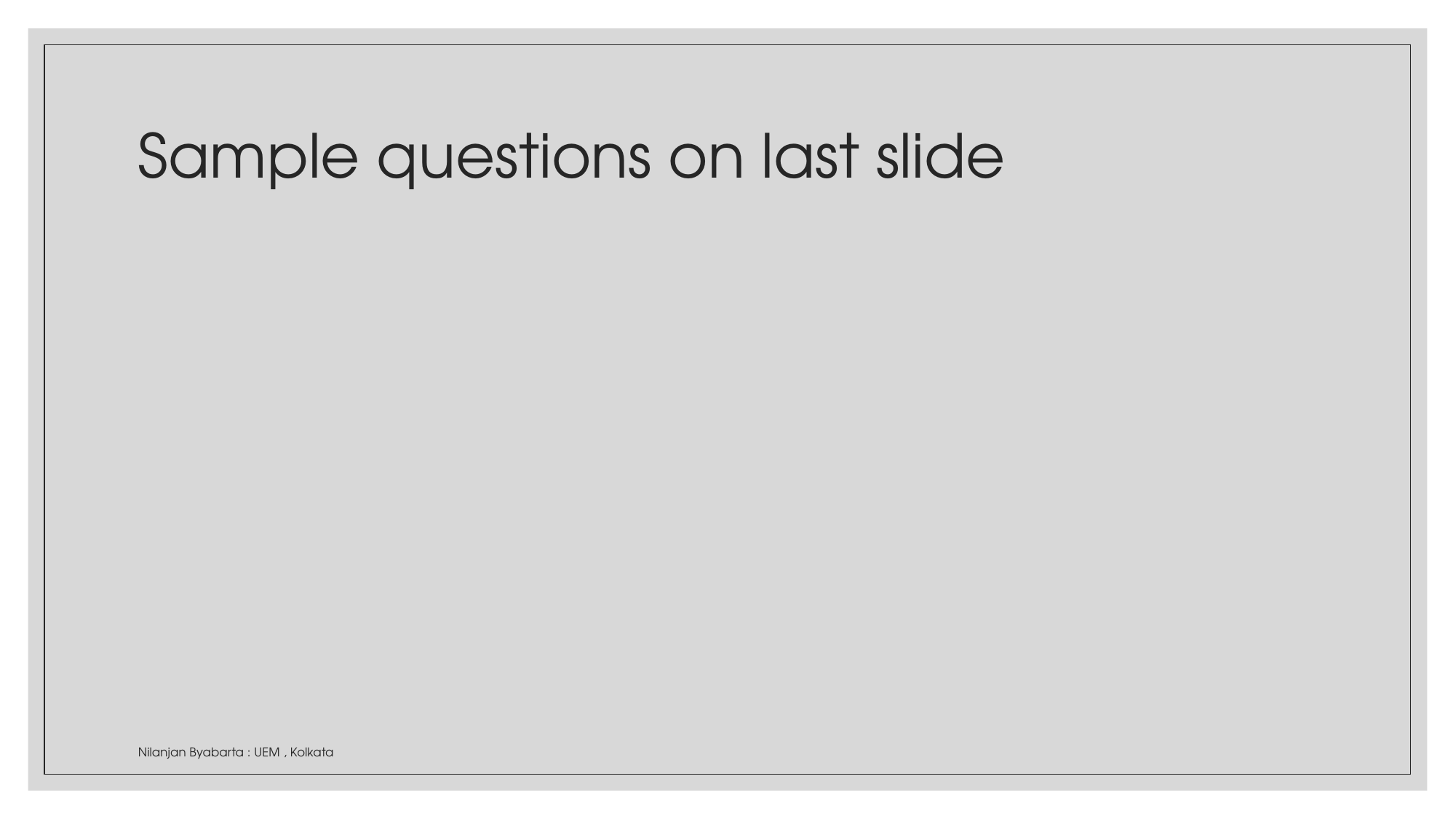

# Sample questions on last slide
Nilanjan Byabarta : UEM , Kolkata